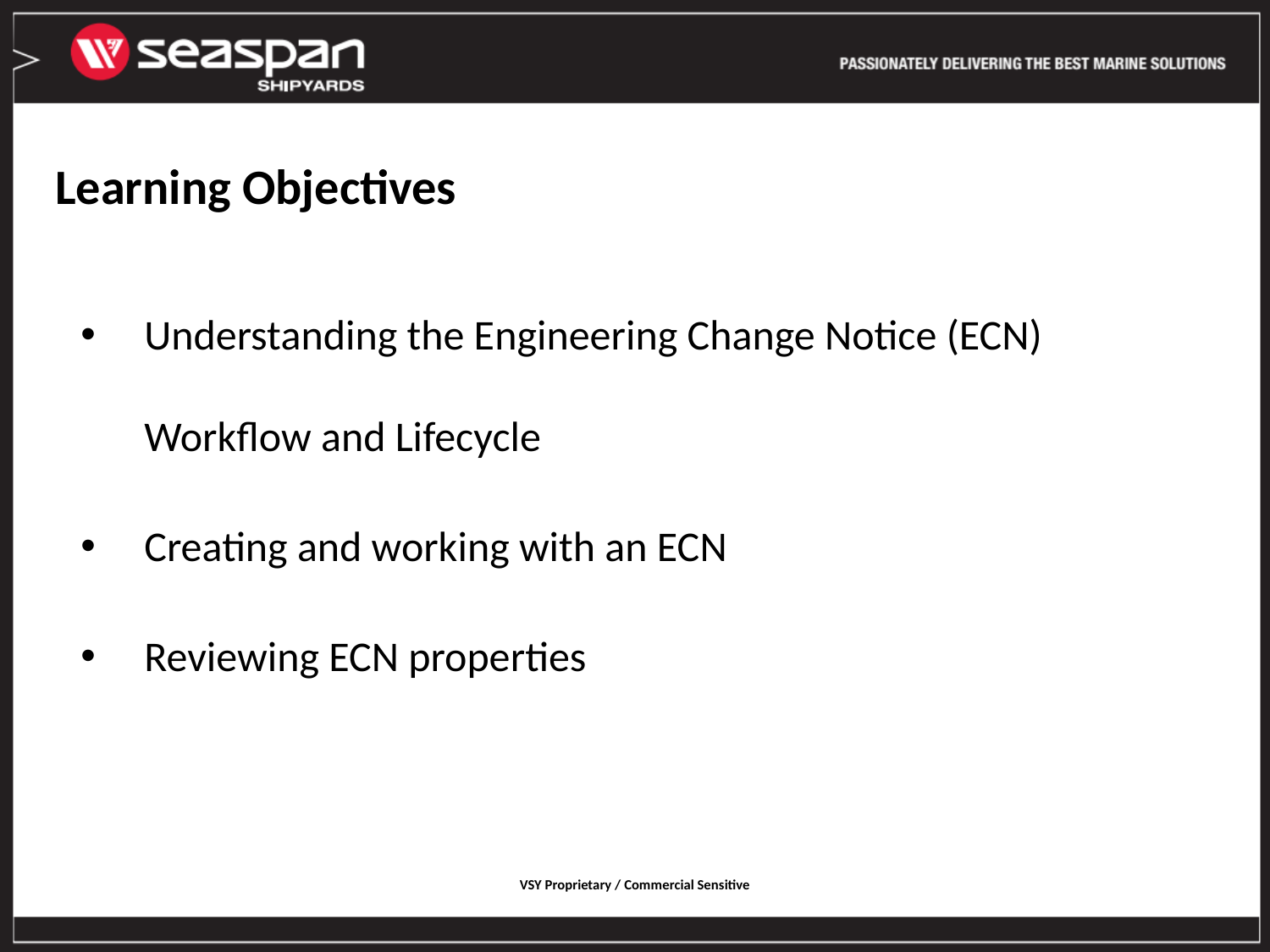

Learning Objectives
Understanding the Engineering Change Notice (ECN) Workflow and Lifecycle
Creating and working with an ECN
Reviewing ECN properties